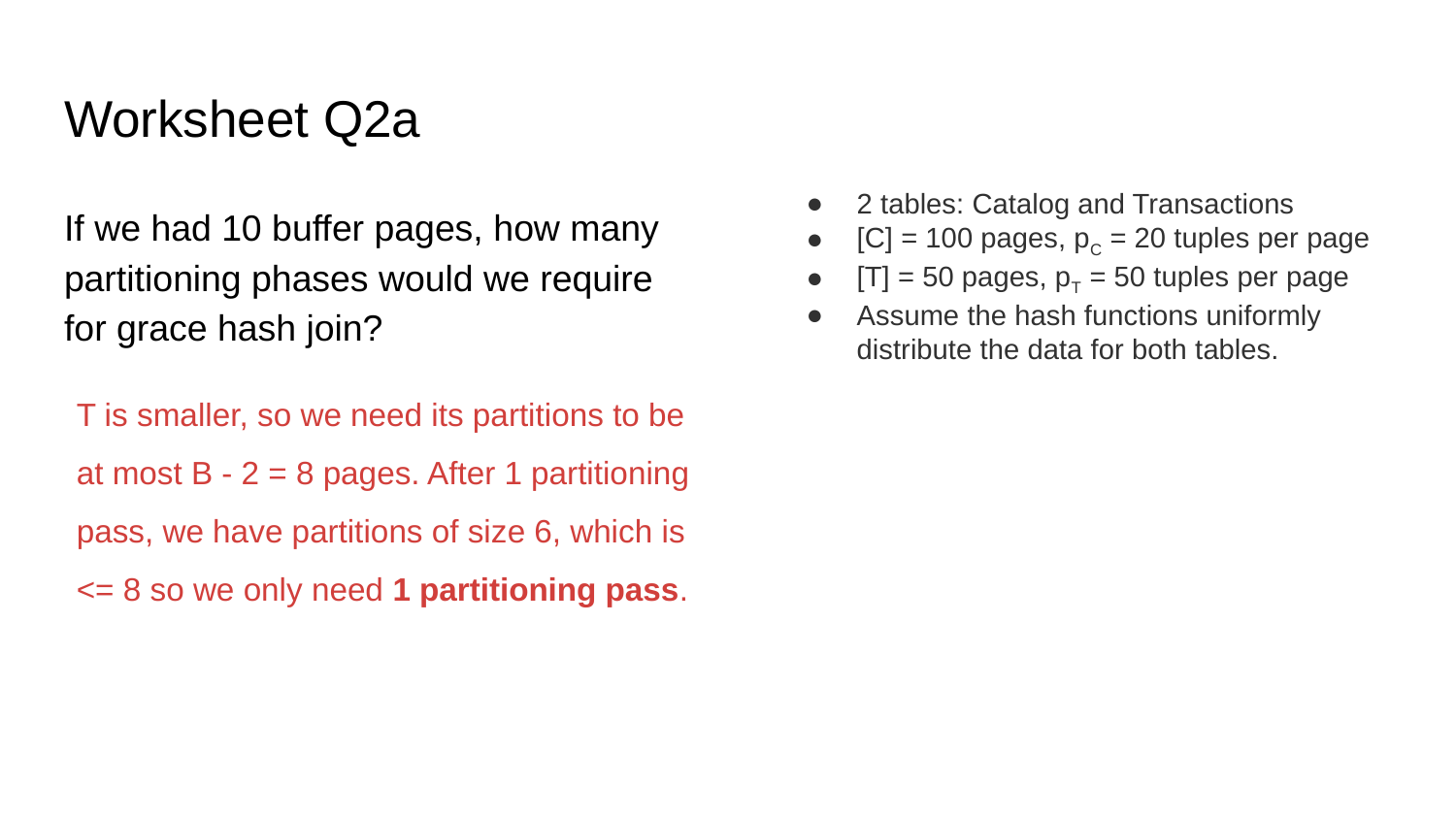

# Worksheet Q2a
2 tables: Catalog and Transactions
[C] = 100 pages, pC = 20 tuples per page
[T] = 50 pages, pT = 50 tuples per page
Assume the hash functions uniformly distribute the data for both tables.
If we had 10 buffer pages, how many partitioning phases would we require for grace hash join?

T is smaller, so we need its partitions to be at most B - 2 = 8 pages. After 1 partitioning pass, we have partitions of size 6, which is <= 8 so we only need 1 partitioning pass.